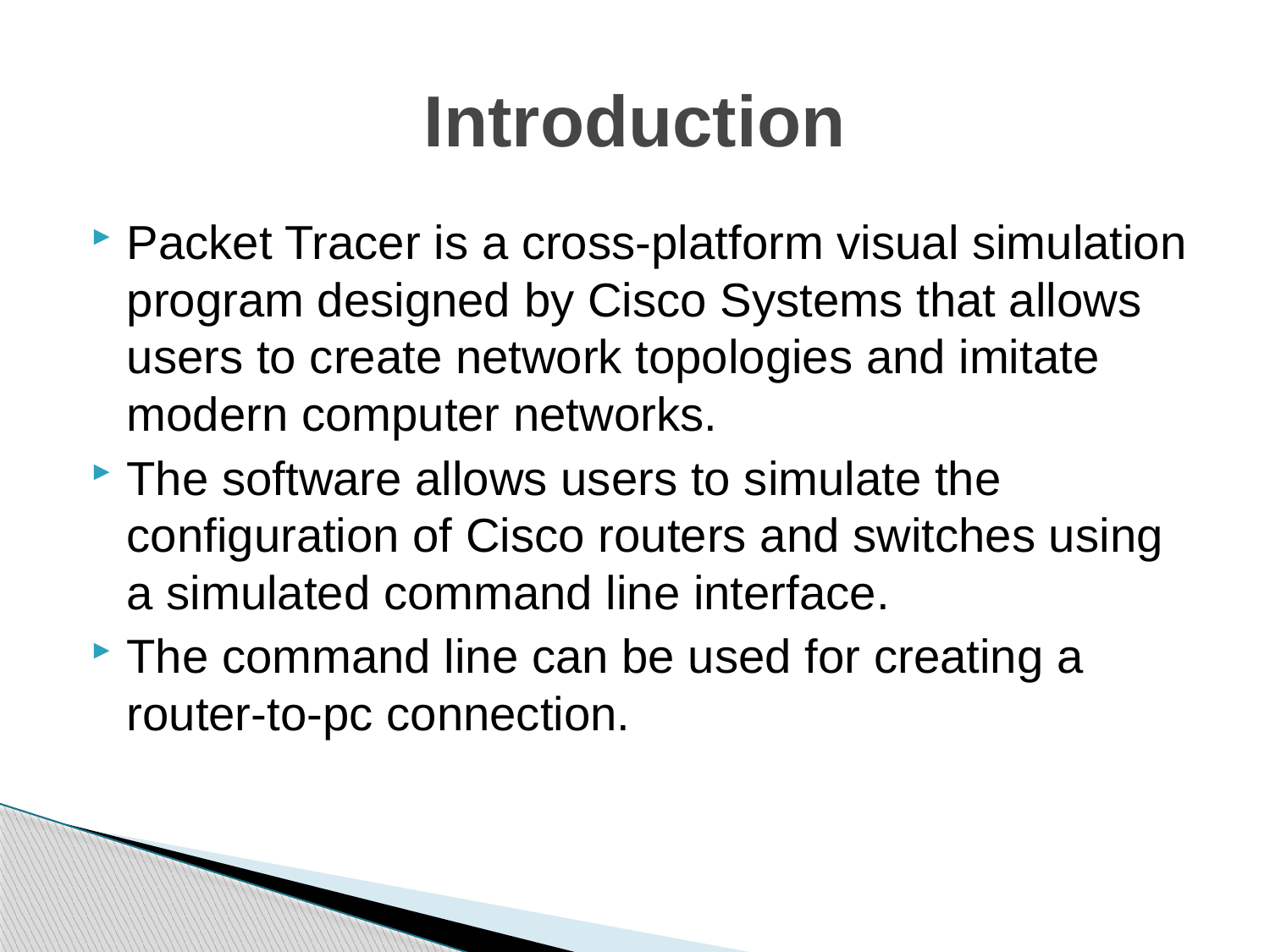

# Introduction
Packet Tracer is a cross-platform visual simulation program designed by Cisco Systems that allows users to create network topologies and imitate modern computer networks.
The software allows users to simulate the configuration of Cisco routers and switches using a simulated command line interface.
The command line can be used for creating a router-to-pc connection.